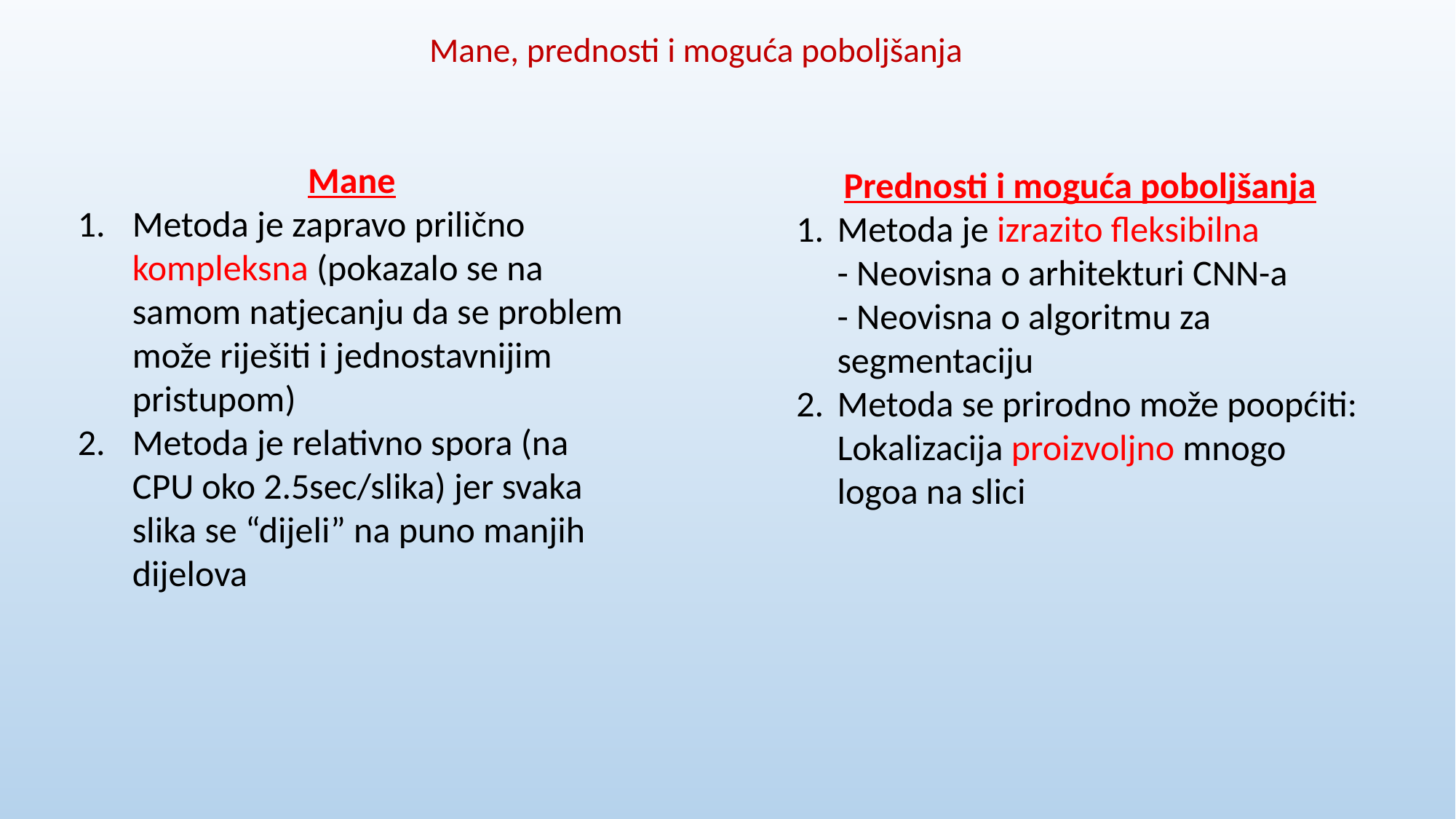

Mane, prednosti i moguća poboljšanja
Mane
Metoda je zapravo prilično kompleksna (pokazalo se na samom natjecanju da se problem može riješiti i jednostavnijim pristupom)
Metoda je relativno spora (na CPU oko 2.5sec/slika) jer svaka slika se “dijeli” na puno manjih dijelova
Prednosti i moguća poboljšanja
Metoda je izrazito fleksibilna
	- Neovisna o arhitekturi CNN-a
- Neovisna o algoritmu za segmentaciju
2.	Metoda se prirodno može poopćiti: Lokalizacija proizvoljno mnogo logoa na slici